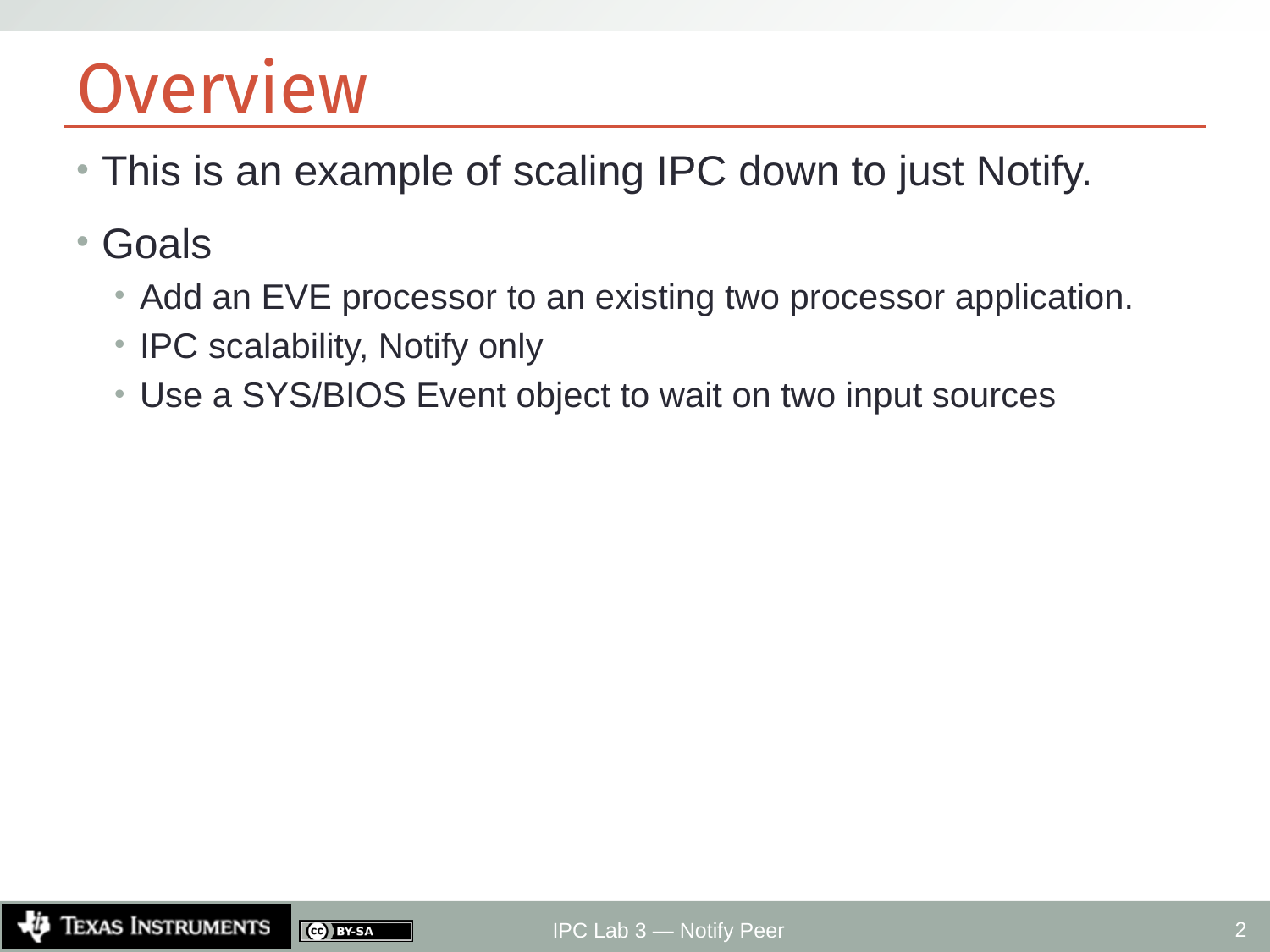

# Overview
This is an example of scaling IPC down to just Notify.
Goals
Add an EVE processor to an existing two processor application.
IPC scalability, Notify only
Use a SYS/BIOS Event object to wait on two input sources
2
IPC Lab 3 — Notify Peer